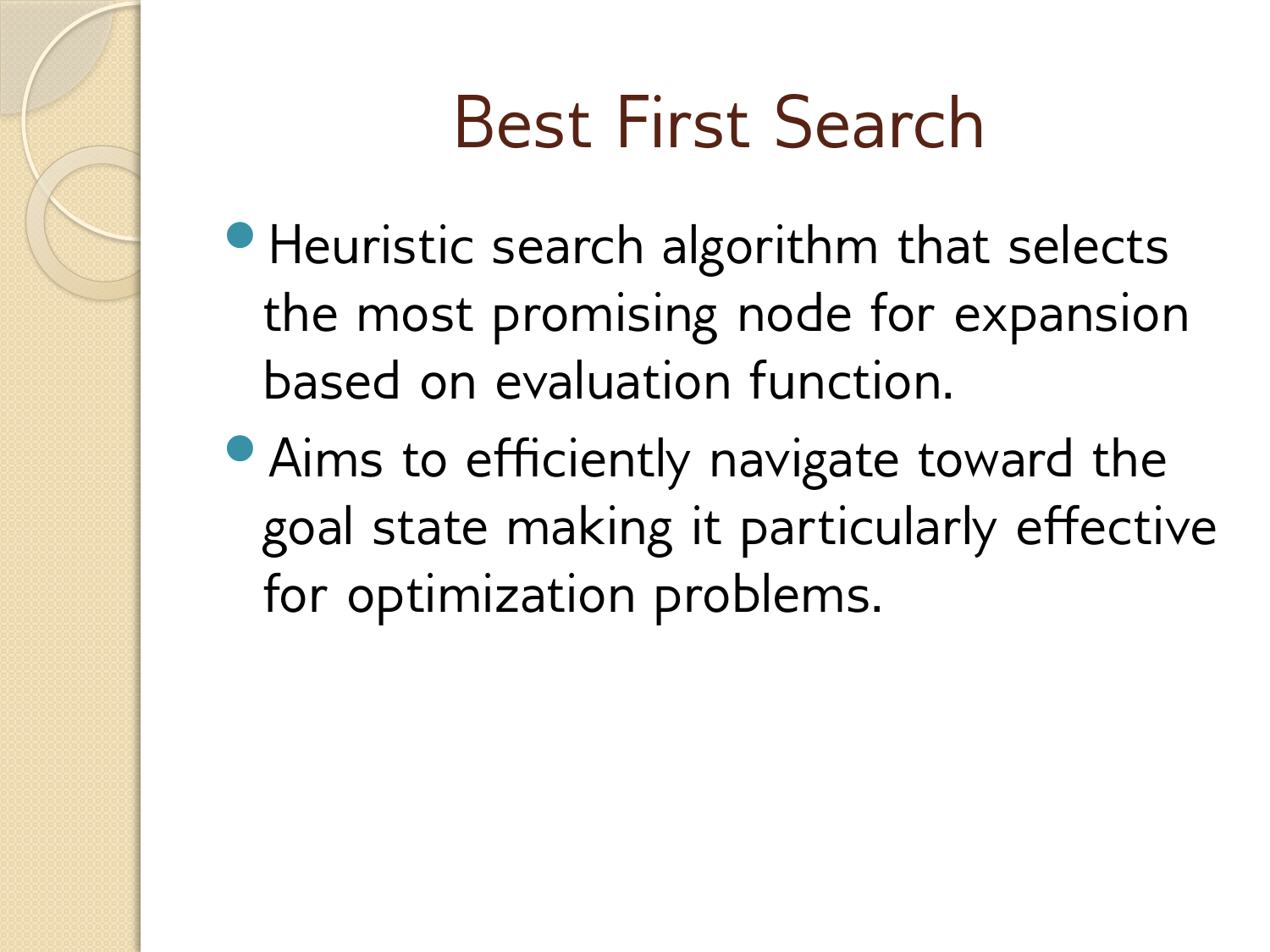

# Best First Search
Heuristic search algorithm that selects the most promising node for expansion based on evaluation function.
Aims to efficiently navigate toward the goal state making it particularly effective for optimization problems.